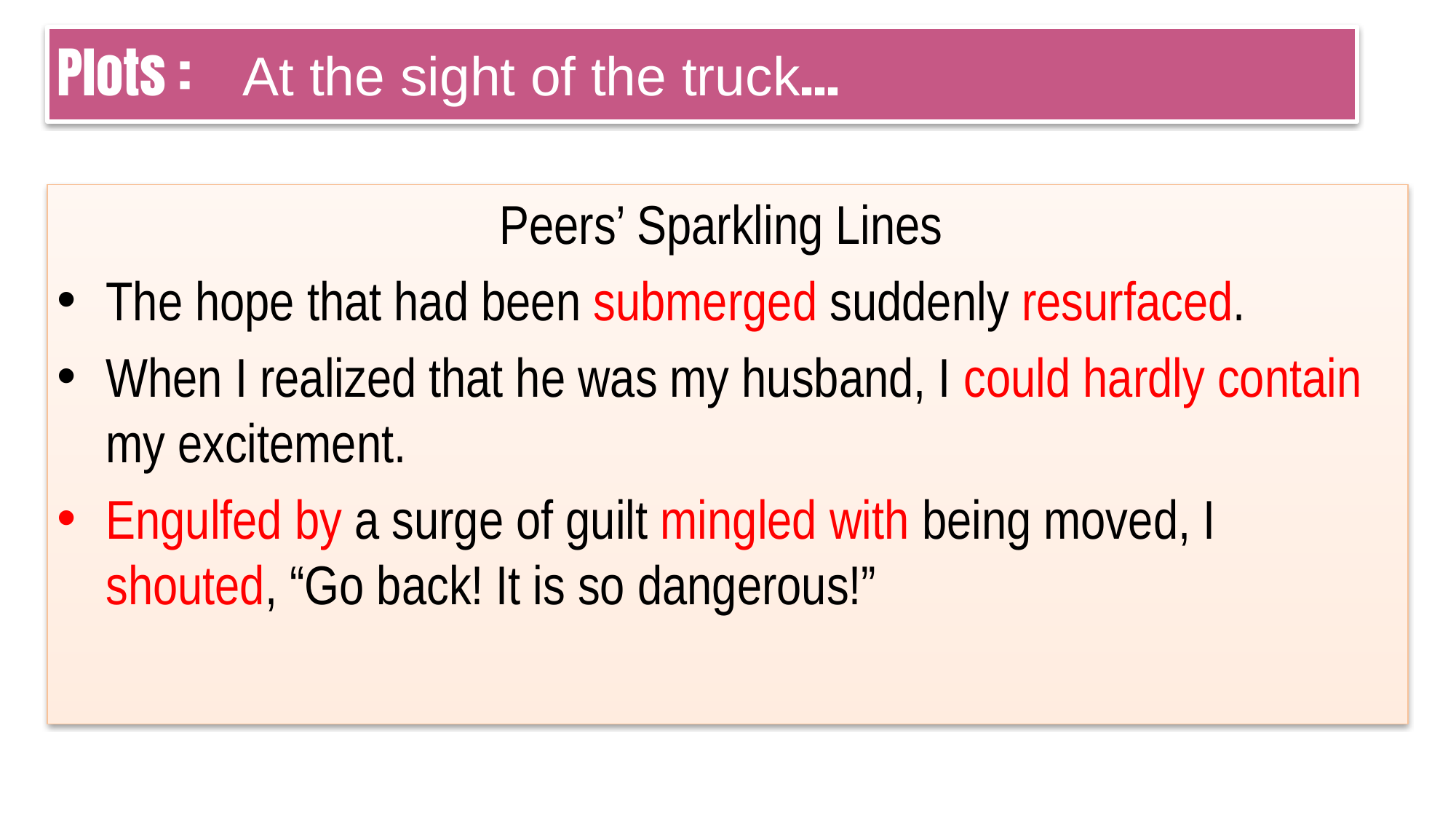

# Plots :    At the sight of the truck…
Peers’ Sparkling Lines
The hope that had been submerged suddenly resurfaced.
When I realized that he was my husband, I could hardly contain my excitement.
Engulfed by a surge of guilt mingled with being moved, I shouted, “Go back! It is so dangerous!”